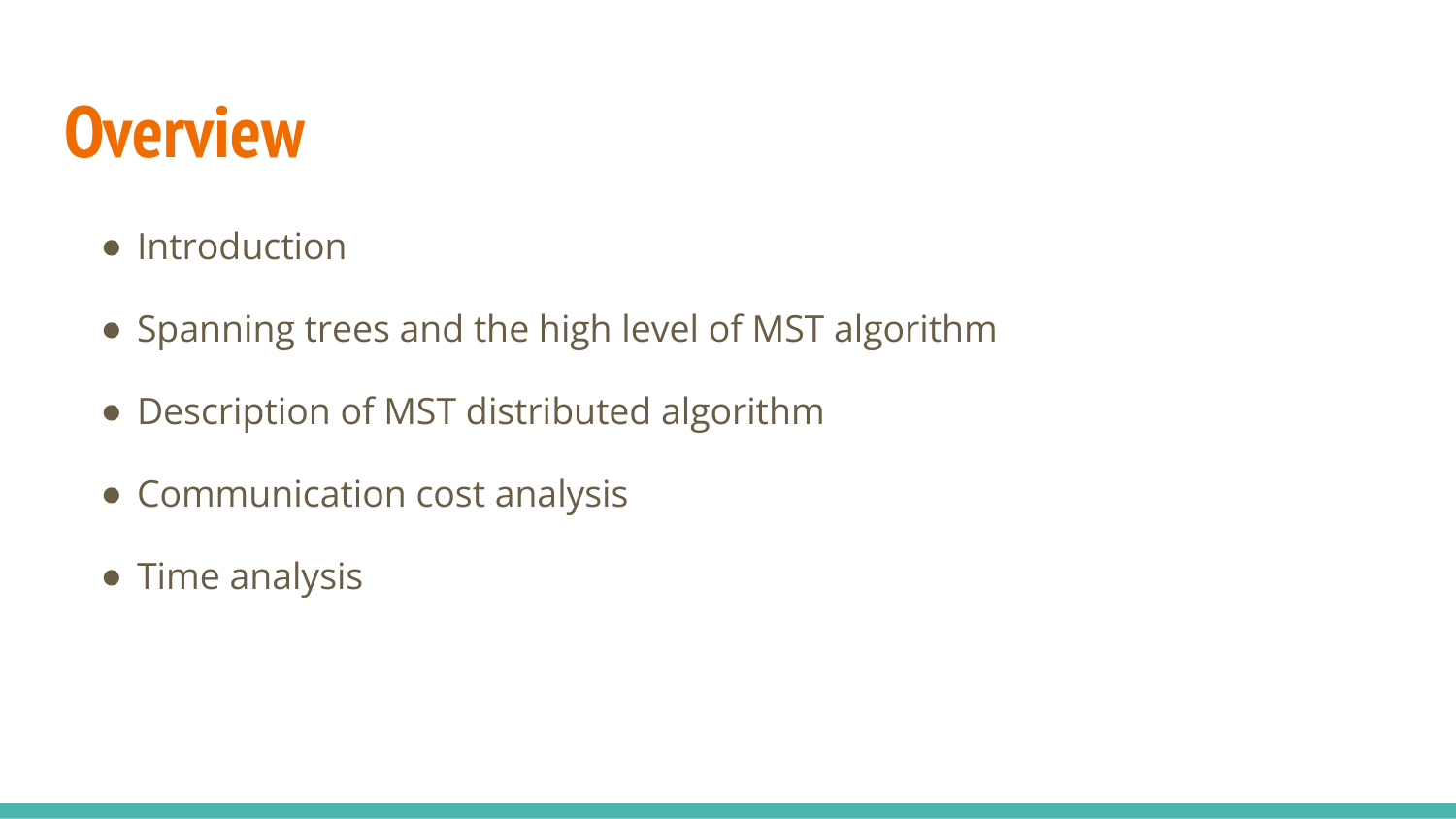

# Overview
Introduction
Spanning trees and the high level of MST algorithm
Description of MST distributed algorithm
Communication cost analysis
Time analysis